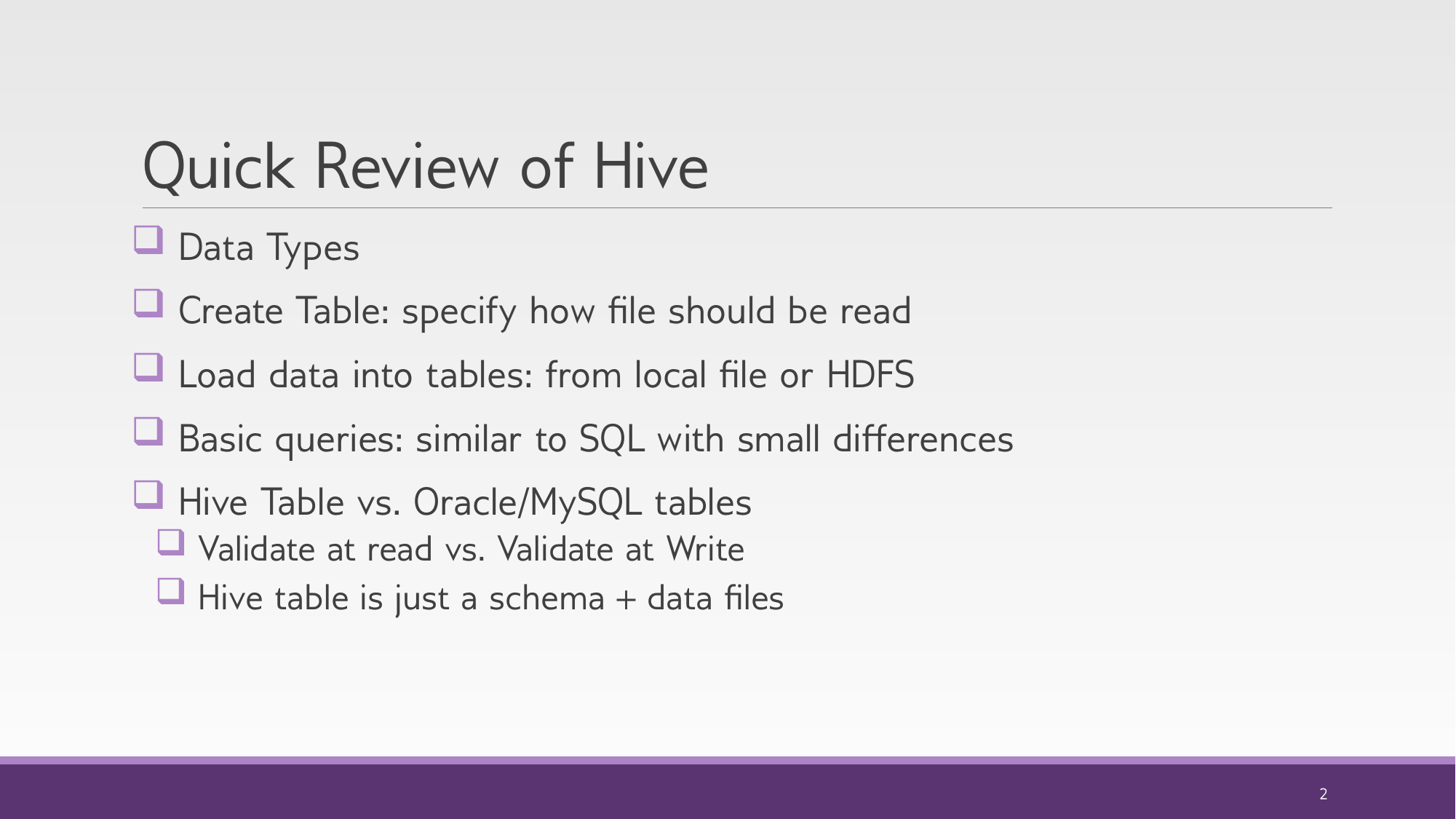

# Quick Review of Hive
 Data Types
 Create Table: specify how file should be read
 Load data into tables: from local file or HDFS
 Basic queries: similar to SQL with small differences
 Hive Table vs. Oracle/MySQL tables
 Validate at read vs. Validate at Write
 Hive table is just a schema + data files
2